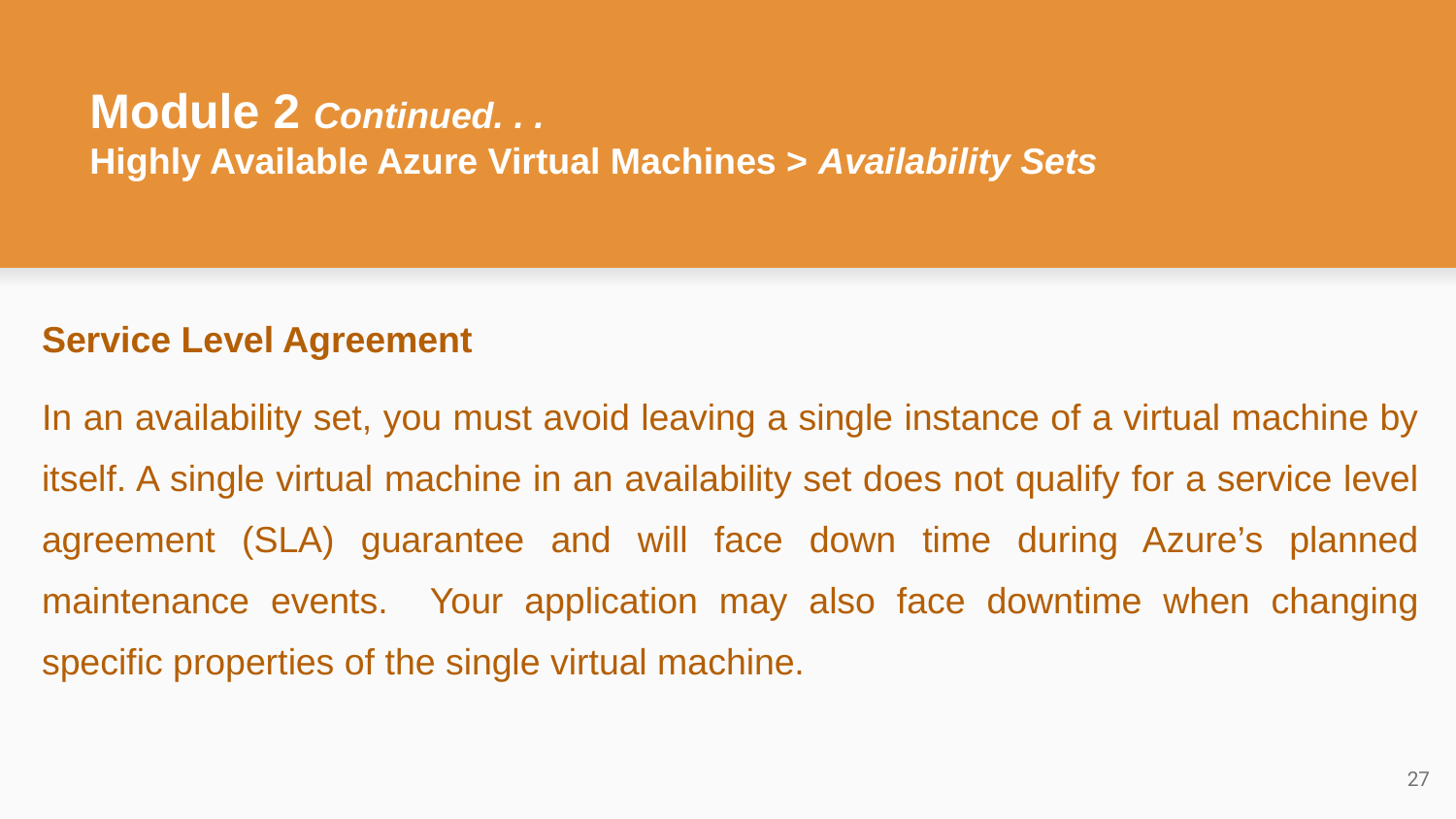

# Module 2 Continued. . .
Highly Available Azure Virtual Machines > Availability Sets

Service Level Agreement
In an availability set, you must avoid leaving a single instance of a virtual machine by itself. A single virtual machine in an availability set does not qualify for a service level agreement (SLA) guarantee and will face down time during Azure’s planned maintenance events.  Your application may also face downtime when changing specific properties of the single virtual machine.
27